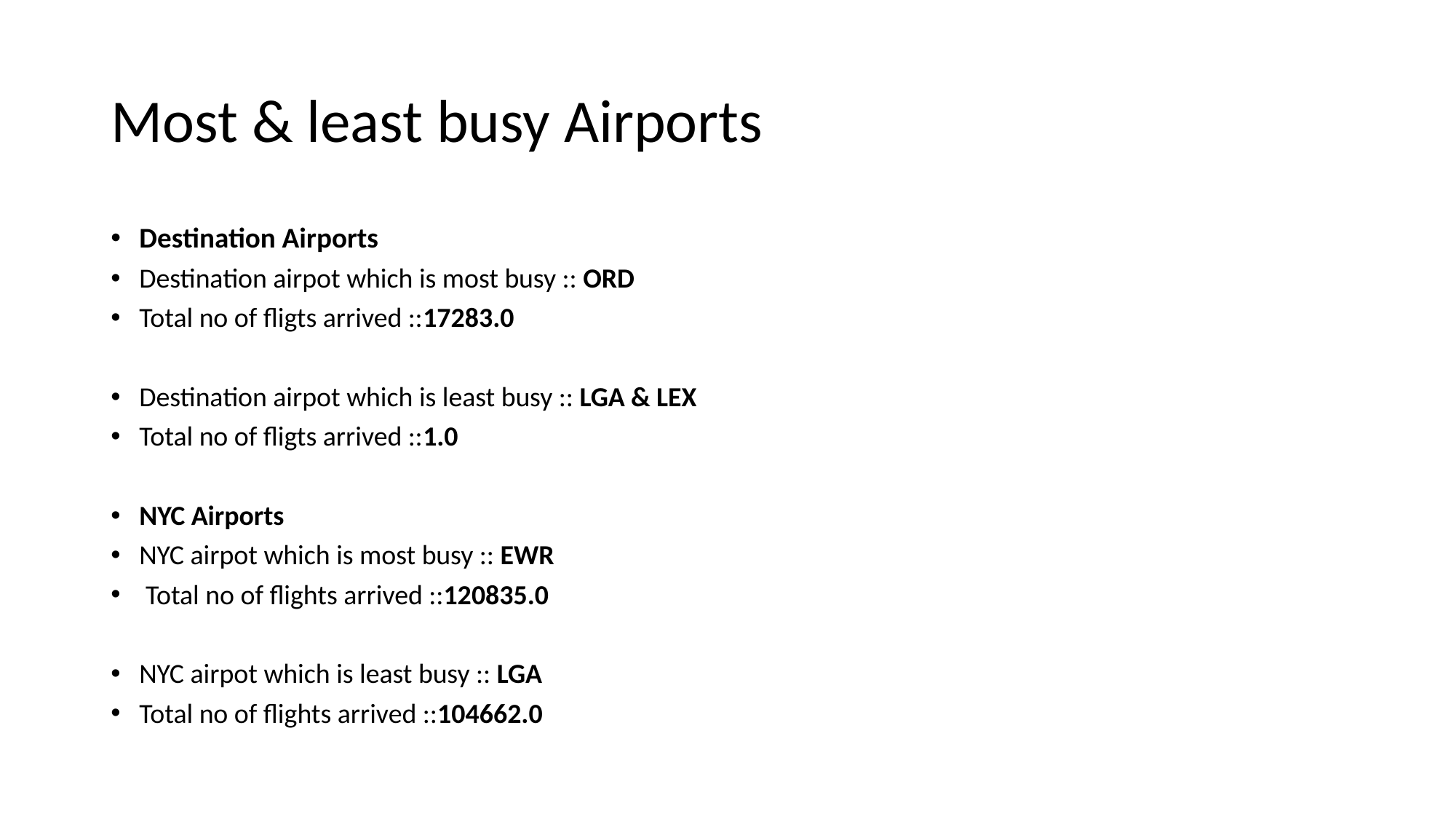

# Most & least busy Airports
Destination Airports
Destination airpot which is most busy :: ORD
Total no of fligts arrived ::17283.0

Destination airpot which is least busy :: LGA & LEX
Total no of fligts arrived ::1.0

NYC Airports
NYC airpot which is most busy :: EWR
 Total no of flights arrived ::120835.0

NYC airpot which is least busy :: LGA
Total no of flights arrived ::104662.0